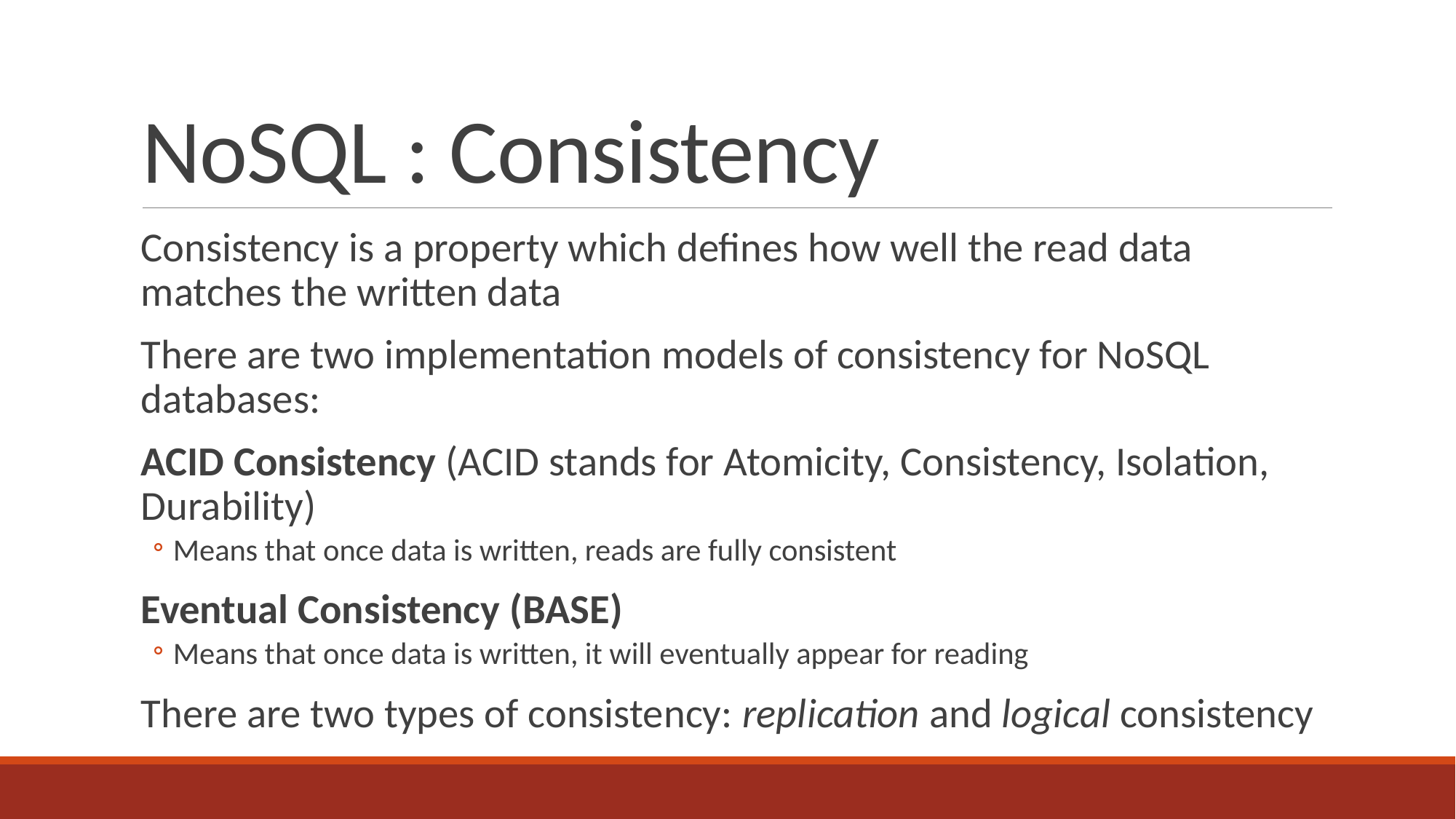

# NoSQL : Consistency
Consistency is a property which defines how well the read data matches the written data
There are two implementation models of consistency for NoSQL databases:
ACID Consistency (ACID stands for Atomicity, Consistency, Isolation, Durability)
Means that once data is written, reads are fully consistent
Eventual Consistency (BASE)
Means that once data is written, it will eventually appear for reading
There are two types of consistency: replication and logical consistency